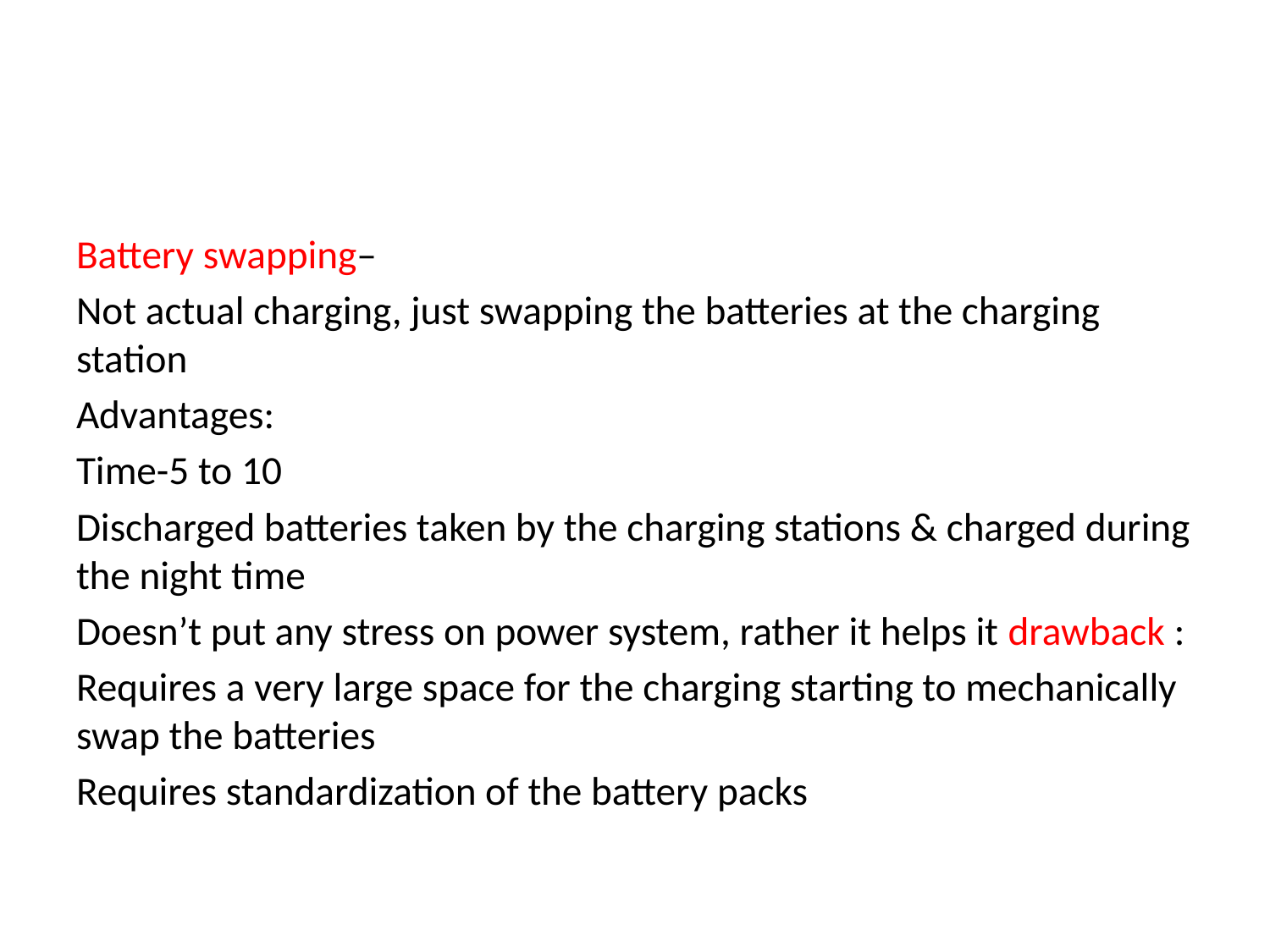

#
Battery swapping–
Not actual charging, just swapping the batteries at the charging station
Advantages:
Time-5 to 10
Discharged batteries taken by the charging stations & charged during the night time
Doesn’t put any stress on power system, rather it helps it drawback :
Requires a very large space for the charging starting to mechanically swap the batteries
Requires standardization of the battery packs